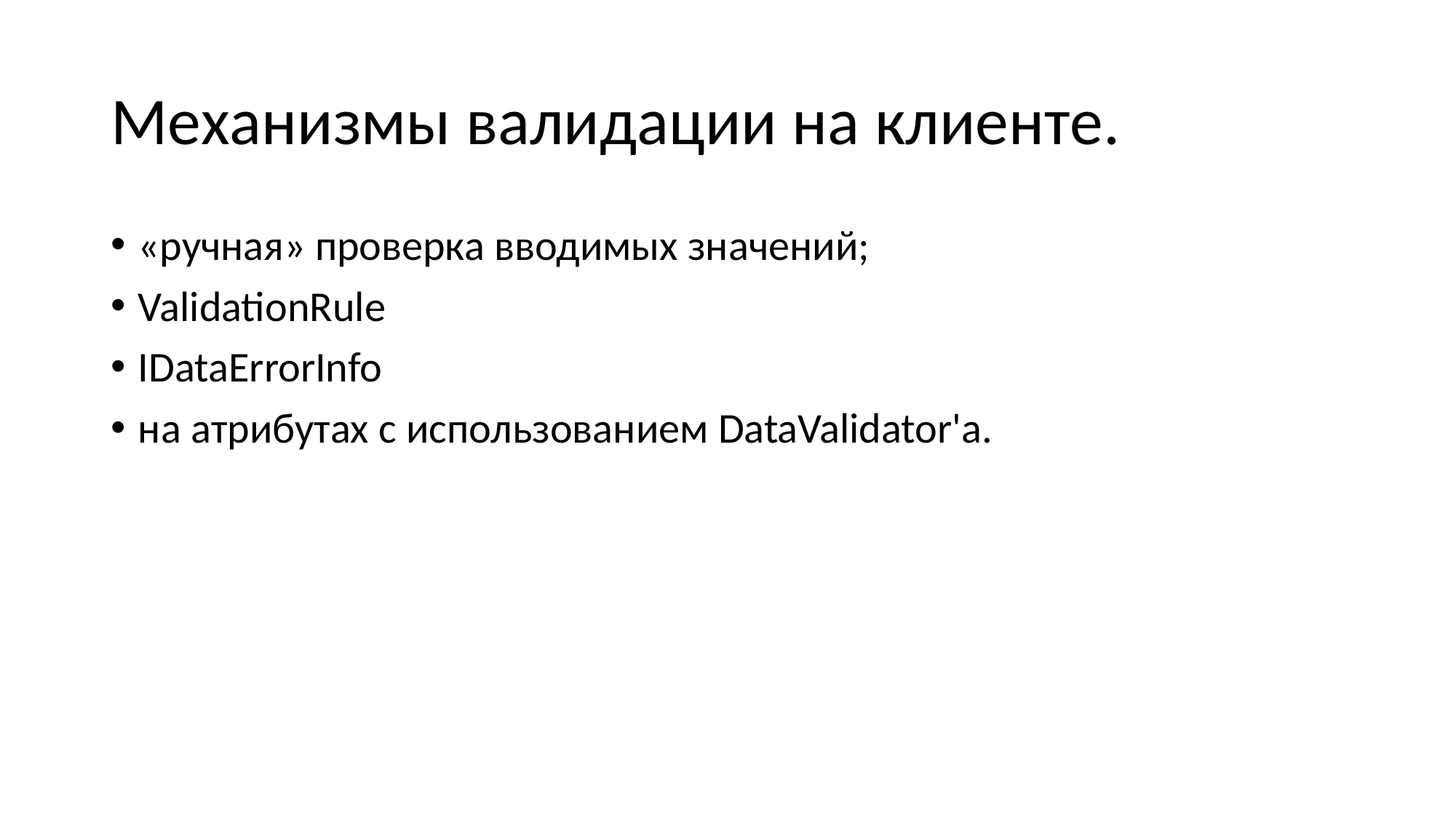

# Механизмы валидации на клиенте.
«ручная» проверка вводимых значений;
ValidationRule
IDataErrorInfo
на атрибутах с использованием DataValidator'а.